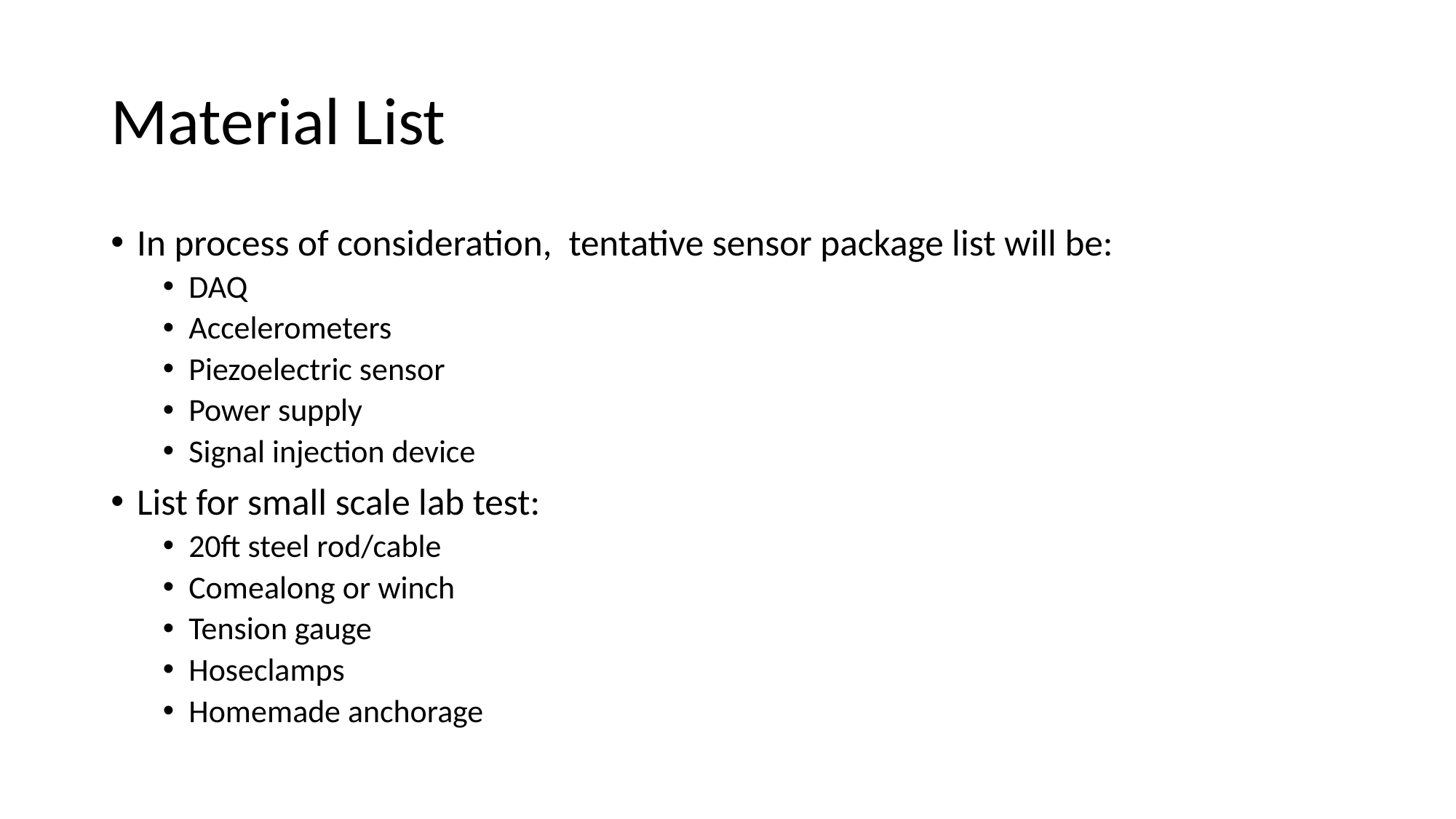

# Material List
In process of consideration,  tentative sensor package list will be:
DAQ
Accelerometers
Piezoelectric sensor
Power supply
Signal injection device
List for small scale lab test:
20ft steel rod/cable
Comealong or winch
Tension gauge
Hoseclamps
Homemade anchorage